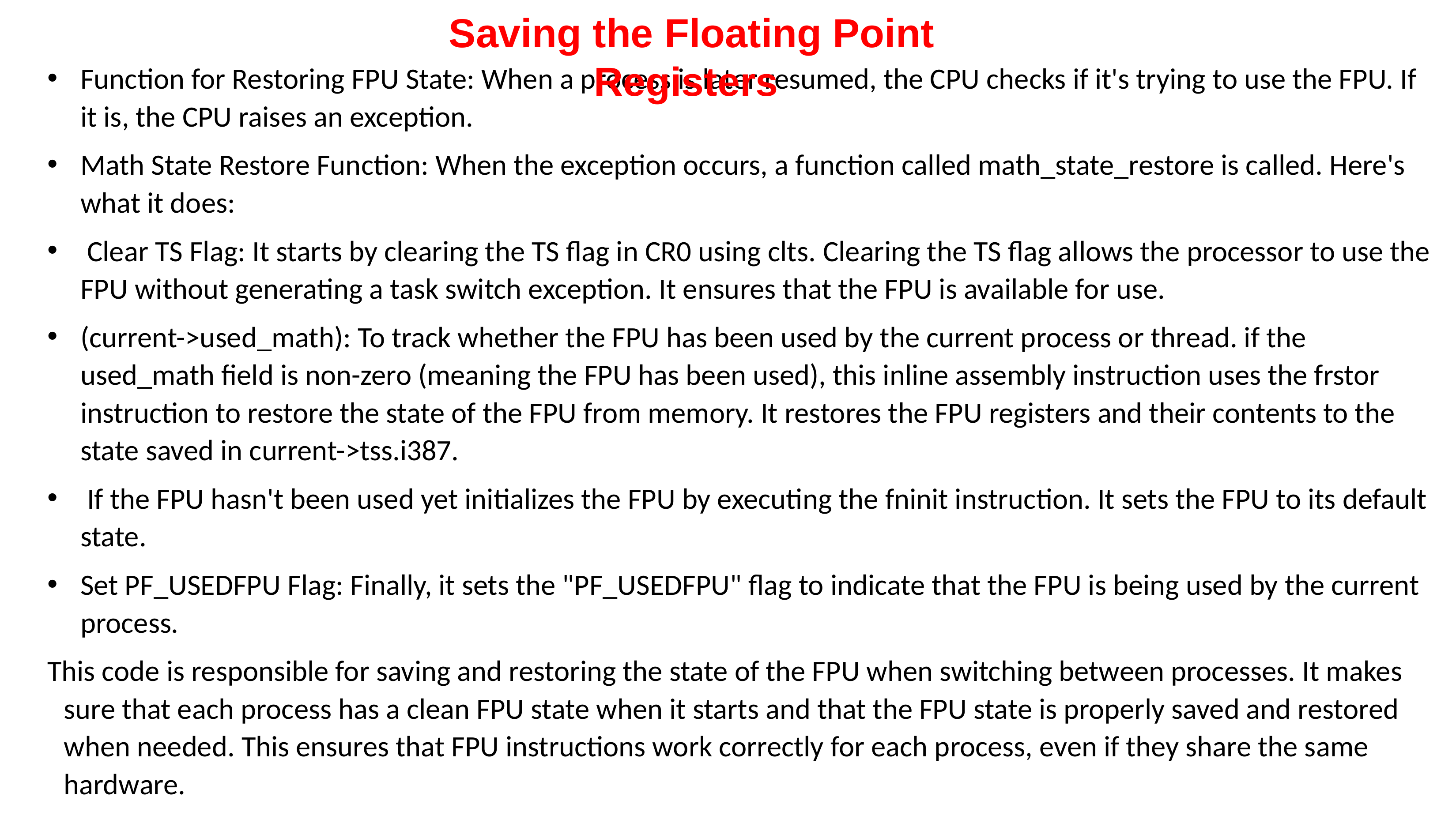

Saving the Floating Point Registers
Function for Restoring FPU State: When a process is later resumed, the CPU checks if it's trying to use the FPU. If it is, the CPU raises an exception.
Math State Restore Function: When the exception occurs, a function called math_state_restore is called. Here's what it does:
 Clear TS Flag: It starts by clearing the TS flag in CR0 using clts. Clearing the TS flag allows the processor to use the FPU without generating a task switch exception. It ensures that the FPU is available for use.
(current->used_math): To track whether the FPU has been used by the current process or thread. if the used_math field is non-zero (meaning the FPU has been used), this inline assembly instruction uses the frstor instruction to restore the state of the FPU from memory. It restores the FPU registers and their contents to the state saved in current->tss.i387.
 If the FPU hasn't been used yet initializes the FPU by executing the fninit instruction. It sets the FPU to its default state.
Set PF_USEDFPU Flag: Finally, it sets the "PF_USEDFPU" flag to indicate that the FPU is being used by the current process.
This code is responsible for saving and restoring the state of the FPU when switching between processes. It makes sure that each process has a clean FPU state when it starts and that the FPU state is properly saved and restored when needed. This ensures that FPU instructions work correctly for each process, even if they share the same hardware.